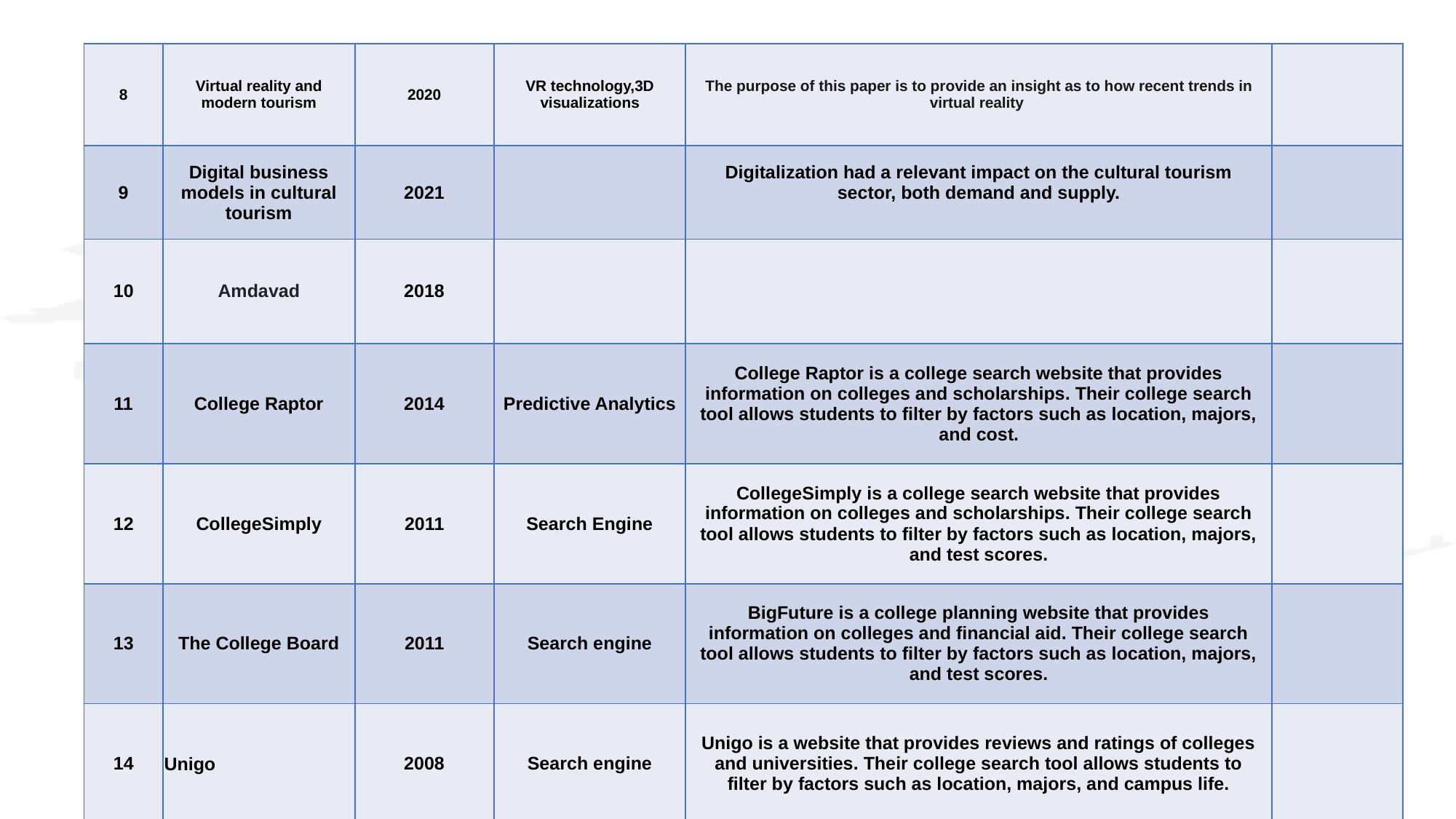

| 8 | Virtual reality and modern tourism | 2020 | VR technology,3D visualizations | The purpose of this paper is to provide an insight as to how recent trends in virtual reality |  |
| --- | --- | --- | --- | --- | --- |
| 9 | Digital business models in cultural tourism | 2021 |  | Digitalization had a relevant impact on the cultural tourism sector, both demand and supply. |  |
| 10 | Amdavad | 2018 |  |  |  |
| 11 | College Raptor | 2014 | Predictive Analytics | College Raptor is a college search website that provides information on colleges and scholarships. Their college search tool allows students to filter by factors such as location, majors, and cost. |  |
| 12 | CollegeSimply | 2011 | Search Engine | CollegeSimply is a college search website that provides information on colleges and scholarships. Their college search tool allows students to filter by factors such as location, majors, and test scores. |  |
| 13 | The College Board | 2011 | Search engine | BigFuture is a college planning website that provides information on colleges and financial aid. Their college search tool allows students to filter by factors such as location, majors, and test scores. |  |
| 14 | Unigo | 2008 | Search engine | Unigo is a website that provides reviews and ratings of colleges and universities. Their college search tool allows students to filter by factors such as location, majors, and campus life. |  |
#